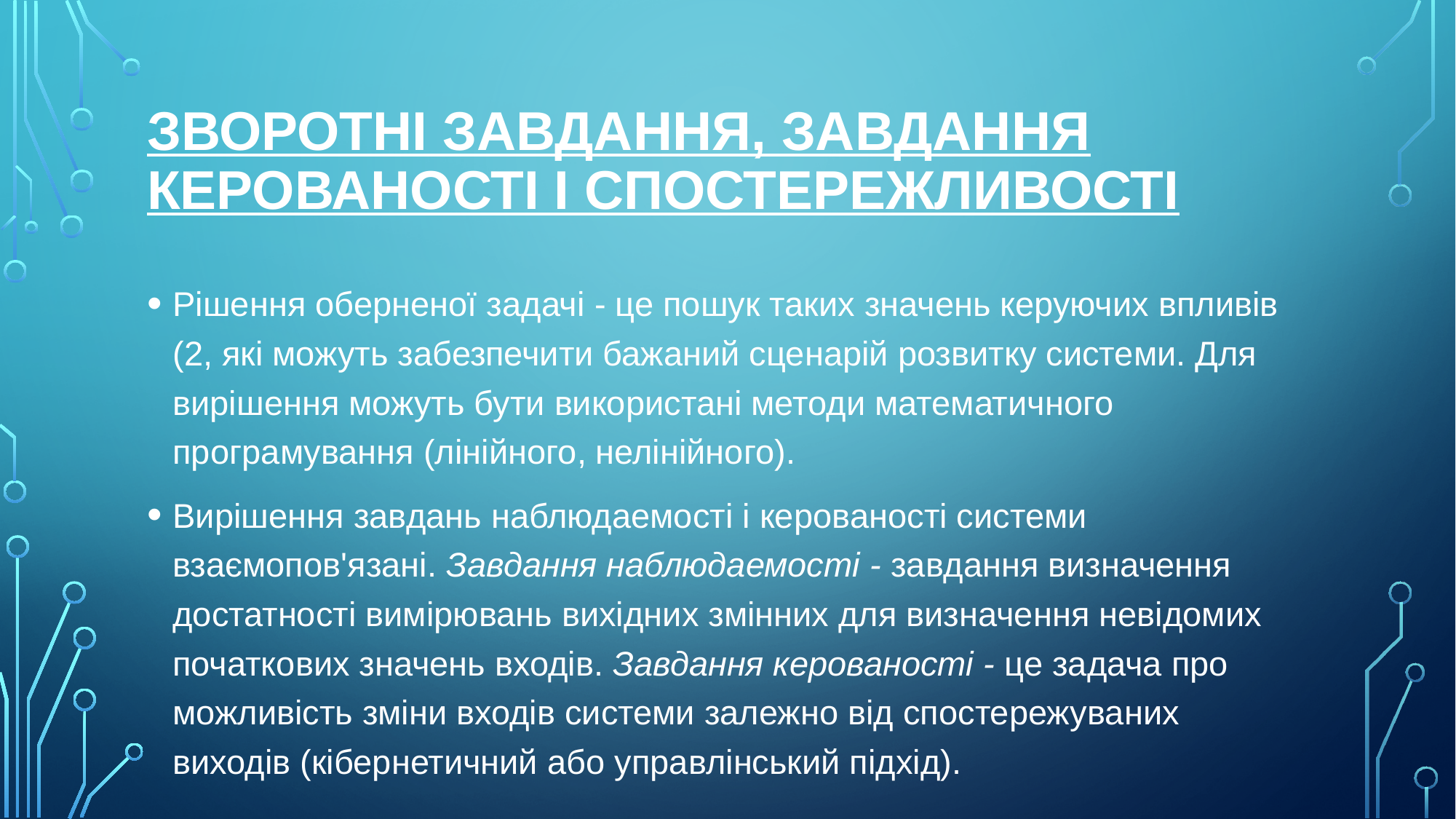

# Зворотні завдання, завдання керованості і спостережливості
Рішення оберненої задачі - це пошук таких значень керуючих впливів (2, які можуть забезпечити бажаний сценарій розвитку системи. Для вирішення можуть бути використані методи математичного програмування (лінійного, нелінійного).
Вирішення завдань наблюдаемості і керованості системи взаємопов'язані. Завдання наблюдаемості - завдання визначення достатності вимірювань вихідних змінних для визначення невідомих початкових значень входів. Завдання керованості - це задача про можливість зміни входів системи залежно від спостережуваних виходів (кібернетичний або управлінський підхід).